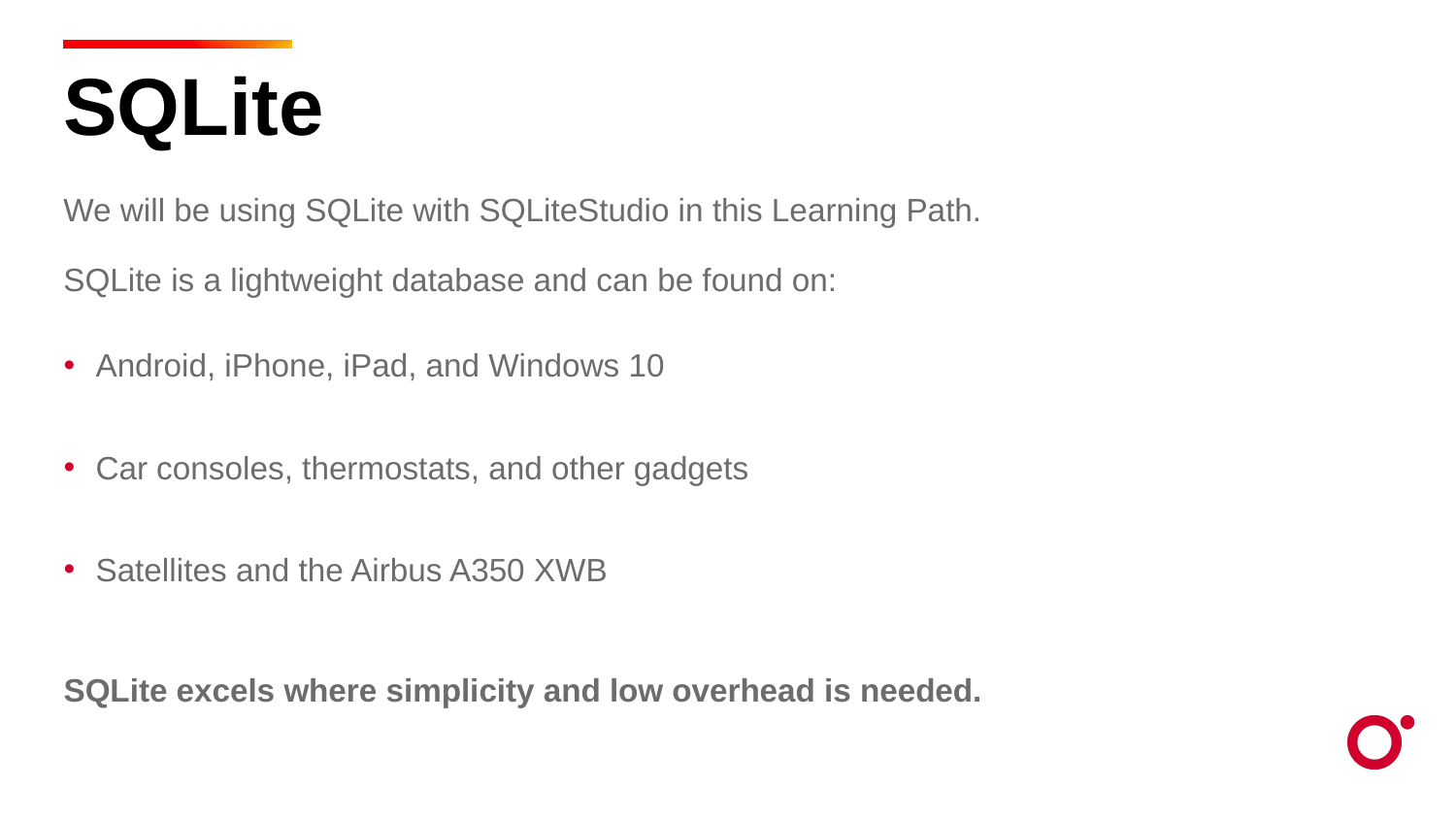

SQLite
We will be using SQLite with SQLiteStudio in this Learning Path.

SQLite is a lightweight database and can be found on:

Android, iPhone, iPad, and Windows 10

Car consoles, thermostats, and other gadgets

Satellites and the Airbus A350 XWB

SQLite excels where simplicity and low overhead is needed.